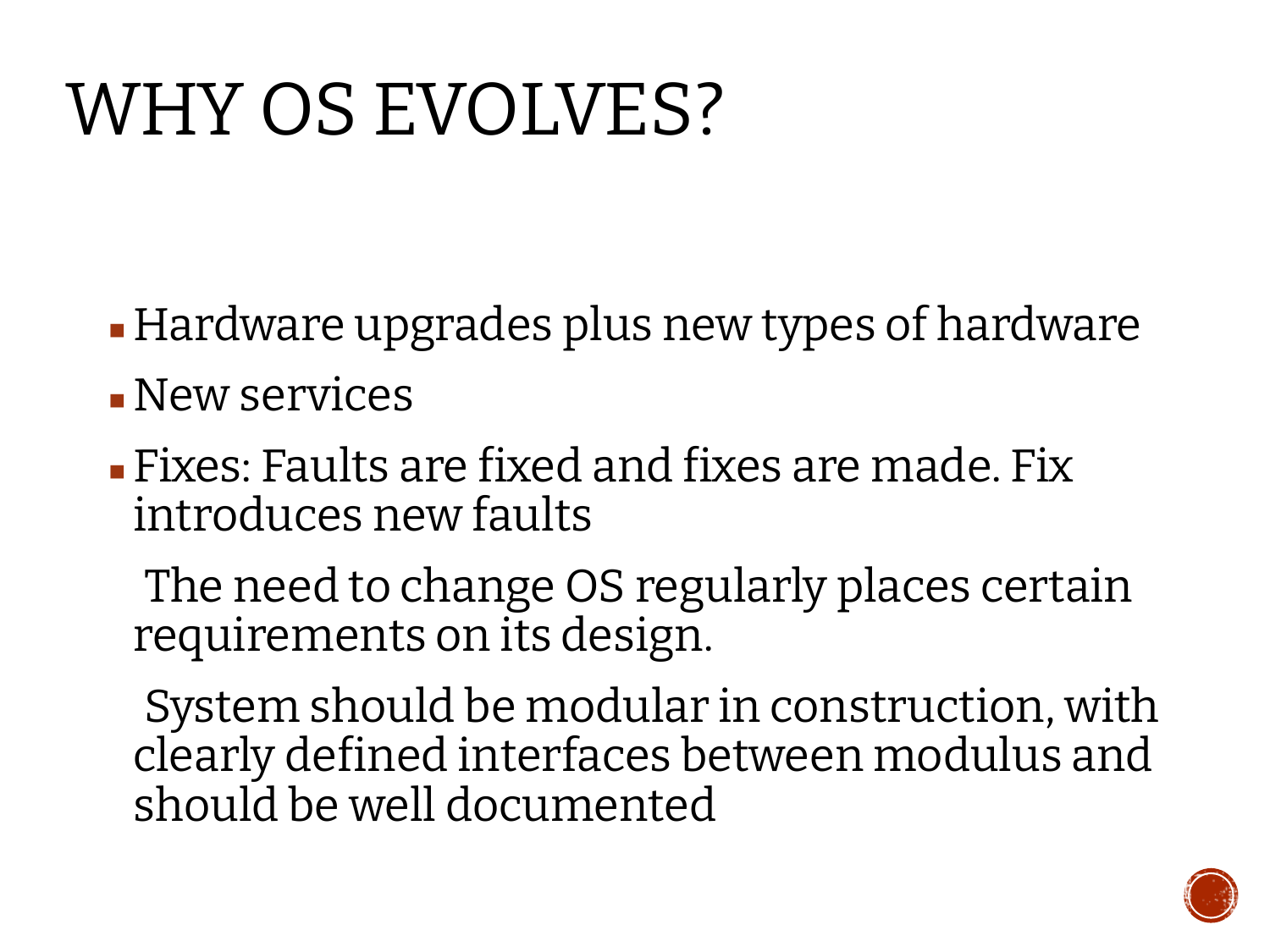

WHY OS EVOLVES?
Hardware upgrades plus new types of hardware
New services
Fixes: Faults are fixed and fixes are made. Fix introduces new faults
    The need to change OS regularly places certain requirements on its design.
    System should be modular in construction, with clearly defined interfaces between modulus and should be well documented